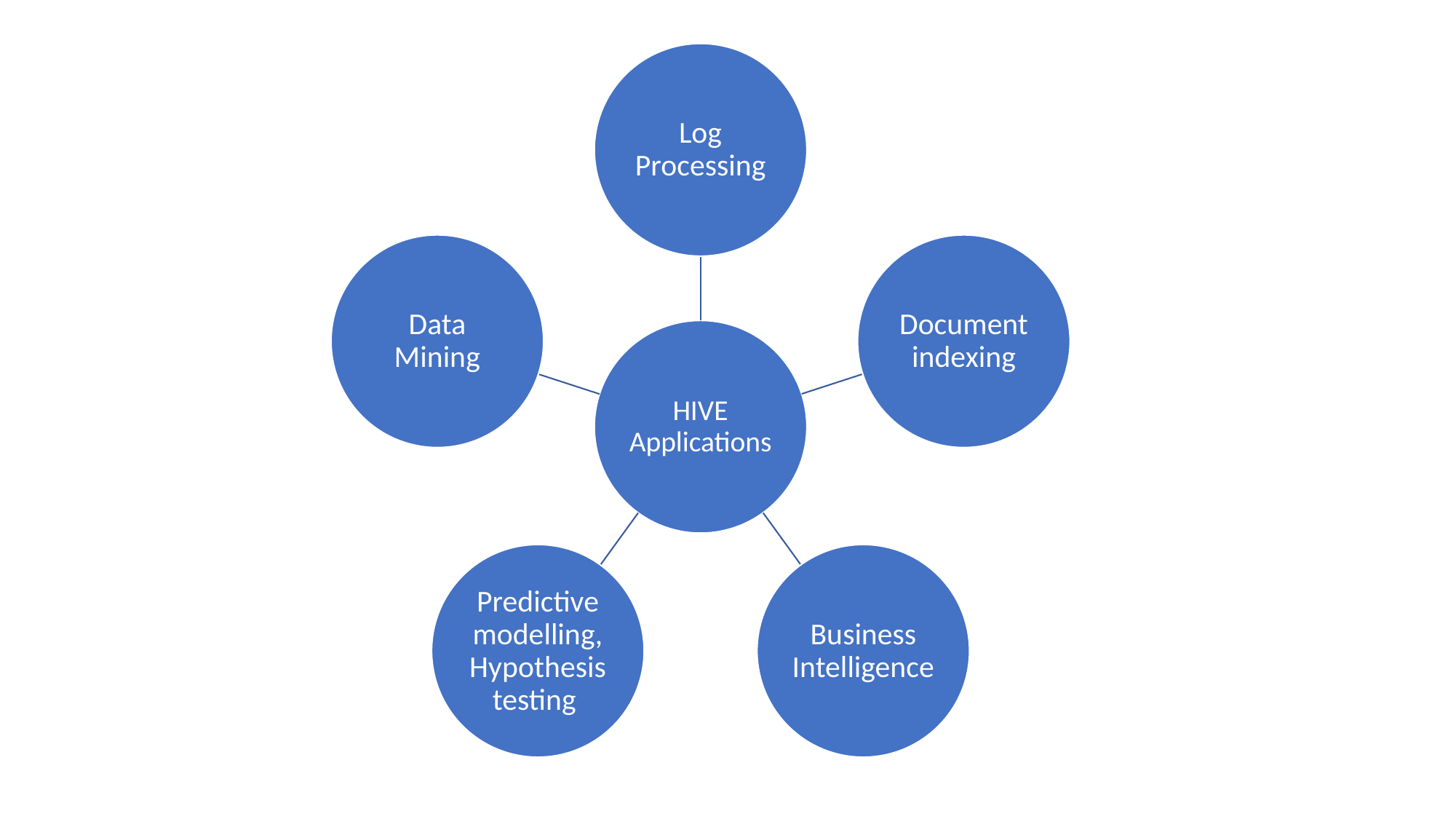

HIVE Applications

Log Processing

Document indexing

Business Intelligence

Predictive modelling, Hypothesis testing

Data Mining